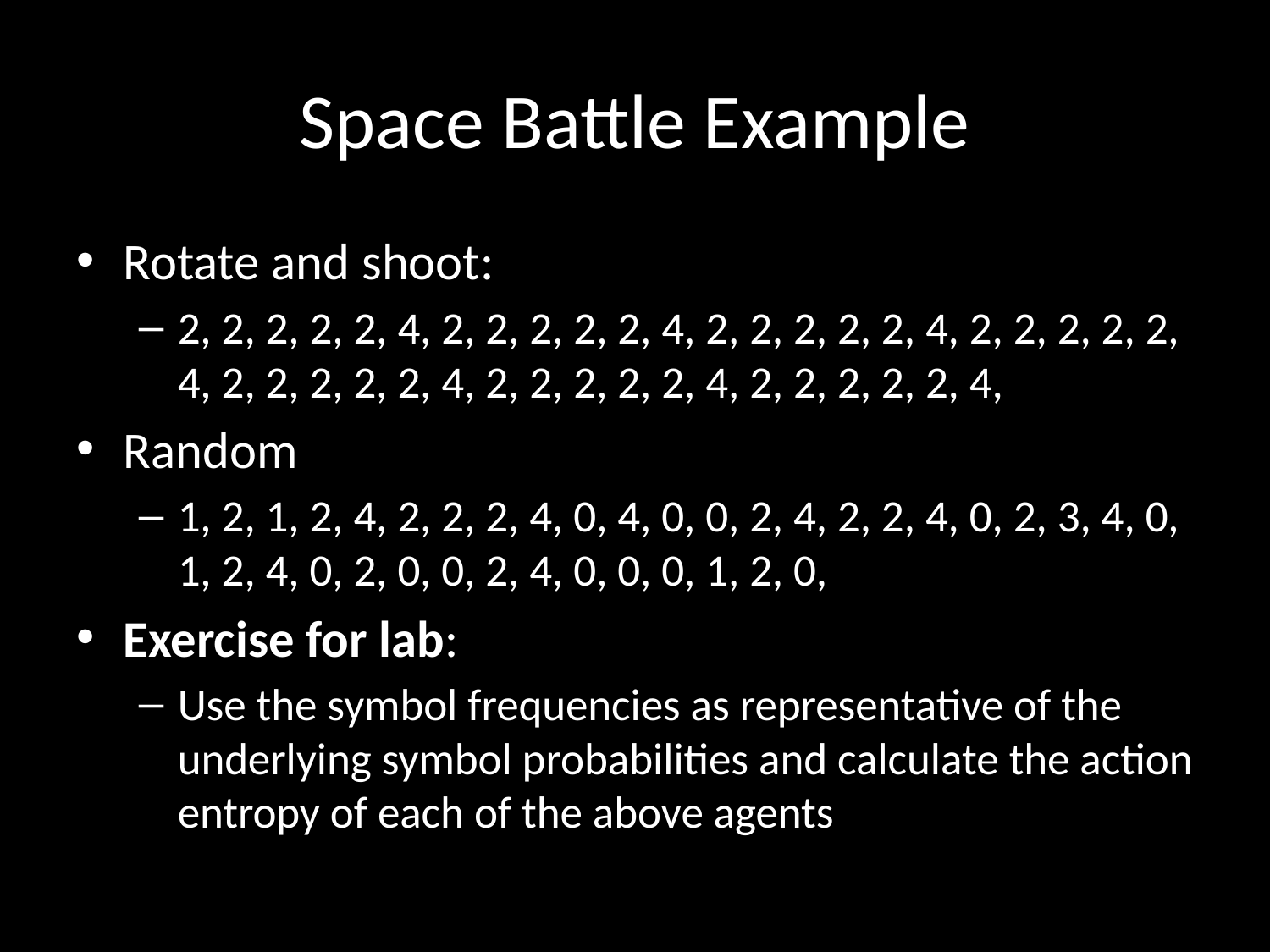

# Space Battle Example
Rotate and shoot:
2, 2, 2, 2, 2, 4, 2, 2, 2, 2, 2, 4, 2, 2, 2, 2, 2, 4, 2, 2, 2, 2, 2, 4, 2, 2, 2, 2, 2, 4, 2, 2, 2, 2, 2, 4, 2, 2, 2, 2, 2, 4,
Random
1, 2, 1, 2, 4, 2, 2, 2, 4, 0, 4, 0, 0, 2, 4, 2, 2, 4, 0, 2, 3, 4, 0, 1, 2, 4, 0, 2, 0, 0, 2, 4, 0, 0, 0, 1, 2, 0,
Exercise for lab:
Use the symbol frequencies as representative of the underlying symbol probabilities and calculate the action entropy of each of the above agents